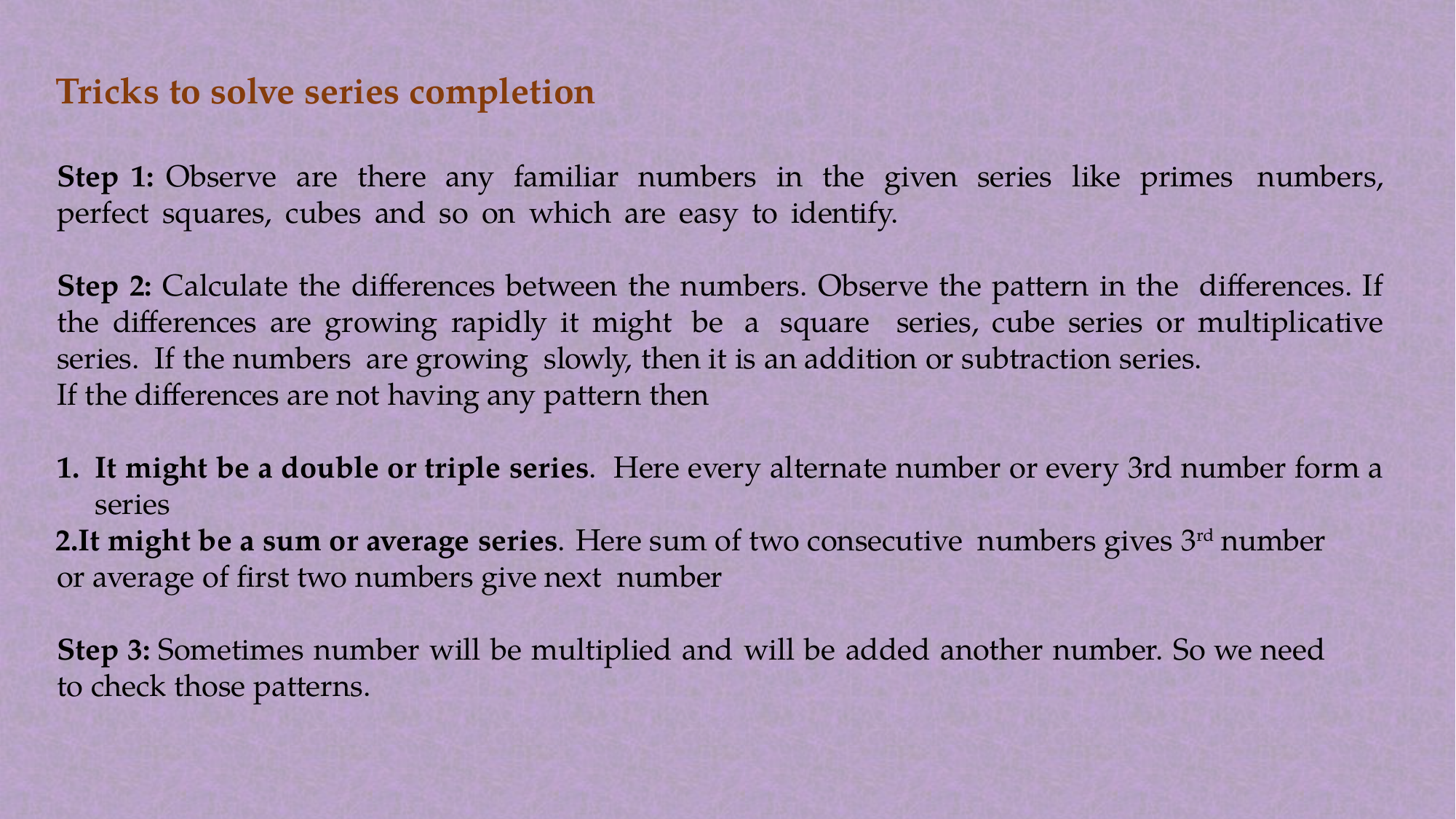

Tricks to solve series completion

Step 1: Observe are there any familiar numbers in the given series like primes  numbers, perfect squares, cubes and so on which are easy to identify.

Step 2: Calculate the differences between the numbers. Observe the pattern in the  differences. If the differences are growing rapidly it might be a square  series, cube series or multiplicative series. If the numbers are growing  slowly, then it is an addition or subtraction series.
If the differences are not having any pattern then

It might be a double or triple series.	Here every alternate number or every 3rd number form a series
It might be a sum or average series.	Here sum of two consecutive  numbers gives 3rd number or average of first two numbers give next  number

Step 3: Sometimes number will be multiplied and will be added another number. So we need to check those patterns.